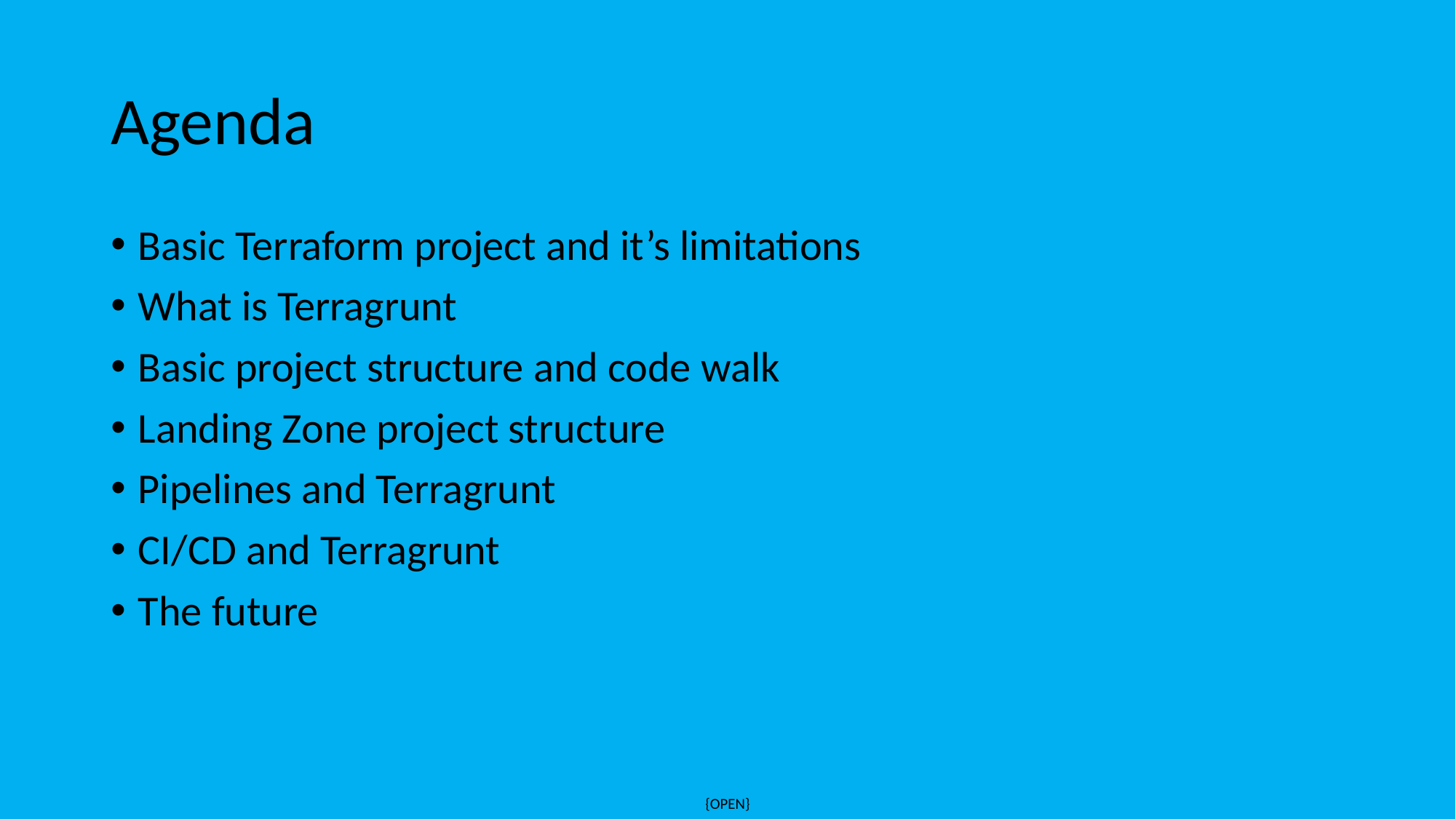

# Agenda
Basic Terraform project and it’s limitations
What is Terragrunt
Basic project structure and code walk
Landing Zone project structure
Pipelines and Terragrunt
CI/CD and Terragrunt
The future